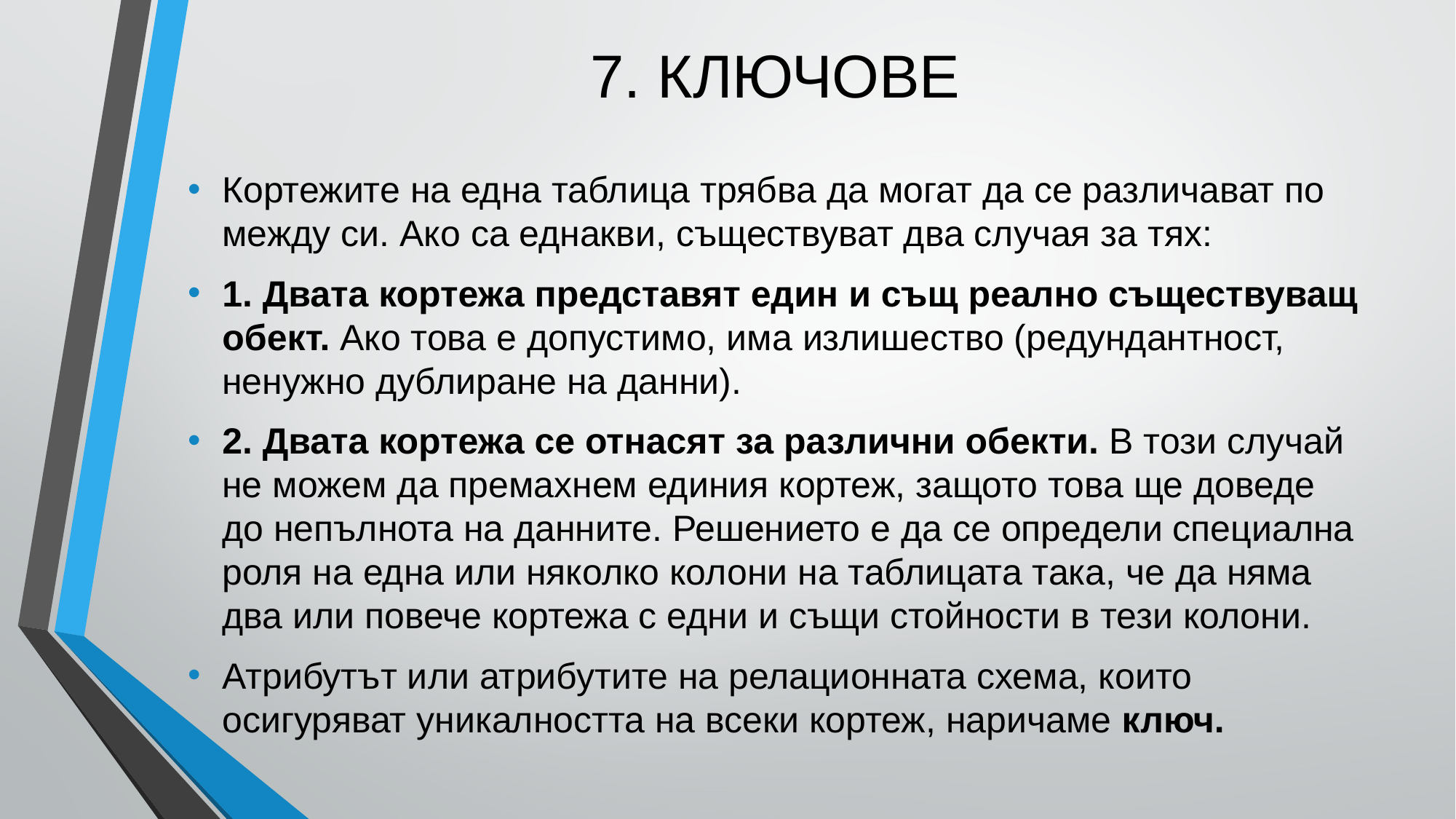

# 7. КЛЮЧОВЕ
Кортежите на една таблица трябва да могат да се различават по между си. Ако са еднакви, съществуват два случая за тях:
1. Двата кортежа представят един и същ реално съществуващ обект. Ако това е допустимо, има излишество (редундантност, ненужно дублиране на данни).
2. Двата кортежа се отнасят за различни обекти. В този случай не можем да премахнем единия кортеж, защото това ще доведе до непълнота на данните. Решението е да се определи специална роля на една или няколко колони на таблицата така, че да няма два или повече кортежа с едни и същи стойности в тези колони.
Атрибутът или атрибутите на релационната схема, които осигуряват уникалността на всеки кортеж, наричаме ключ.